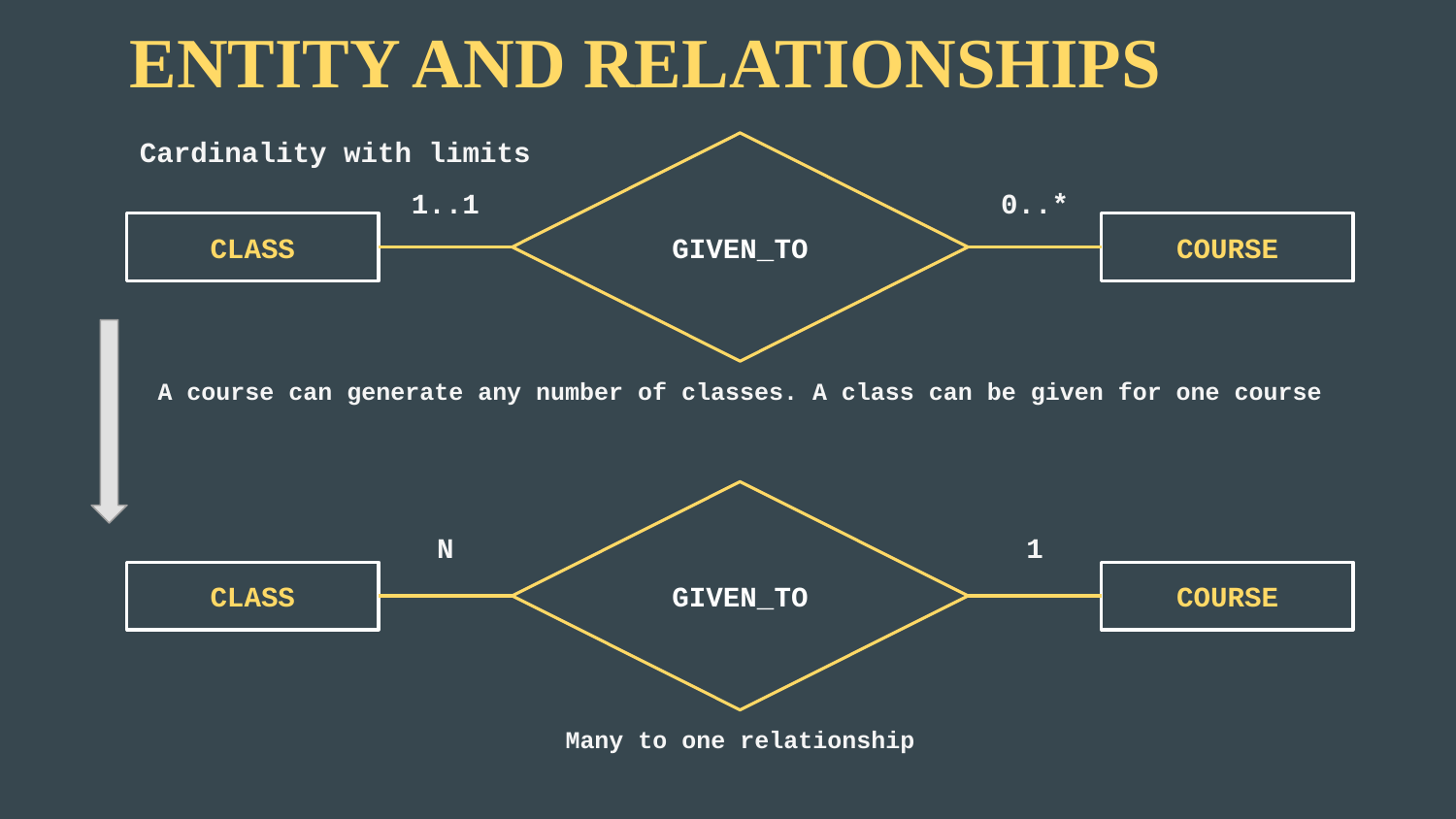

# ENTITY AND RELATIONSHIPS
Cardinality with limits
GIVEN_TO
1..1
0..*
CLASS
COURSE

A course can generate any number of classes. A class can be given for one course
GIVEN_TO
N
1
CLASS
COURSE
Many to one relationship